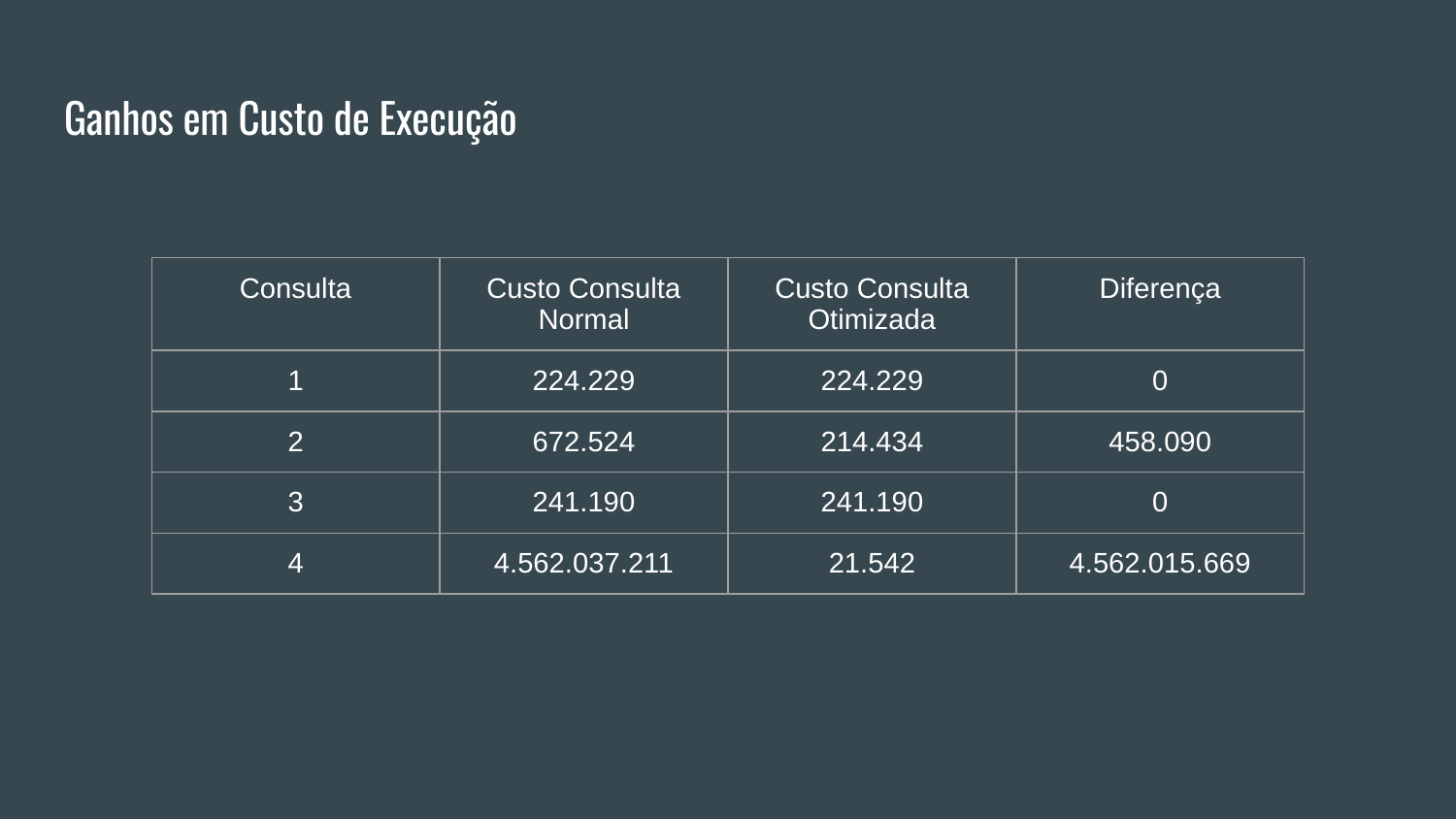

# Ganhos em Custo de Execução

| Consulta | Custo Consulta Normal | Custo Consulta Otimizada | Diferença |
| --- | --- | --- | --- |
| 1 | 224.229 | 224.229 | 0 |
| 2 | 672.524 | 214.434 | 458.090 |
| 3 | 241.190 | 241.190 | 0 |
| 4 | 4.562.037.211 | 21.542 | 4.562.015.669 |